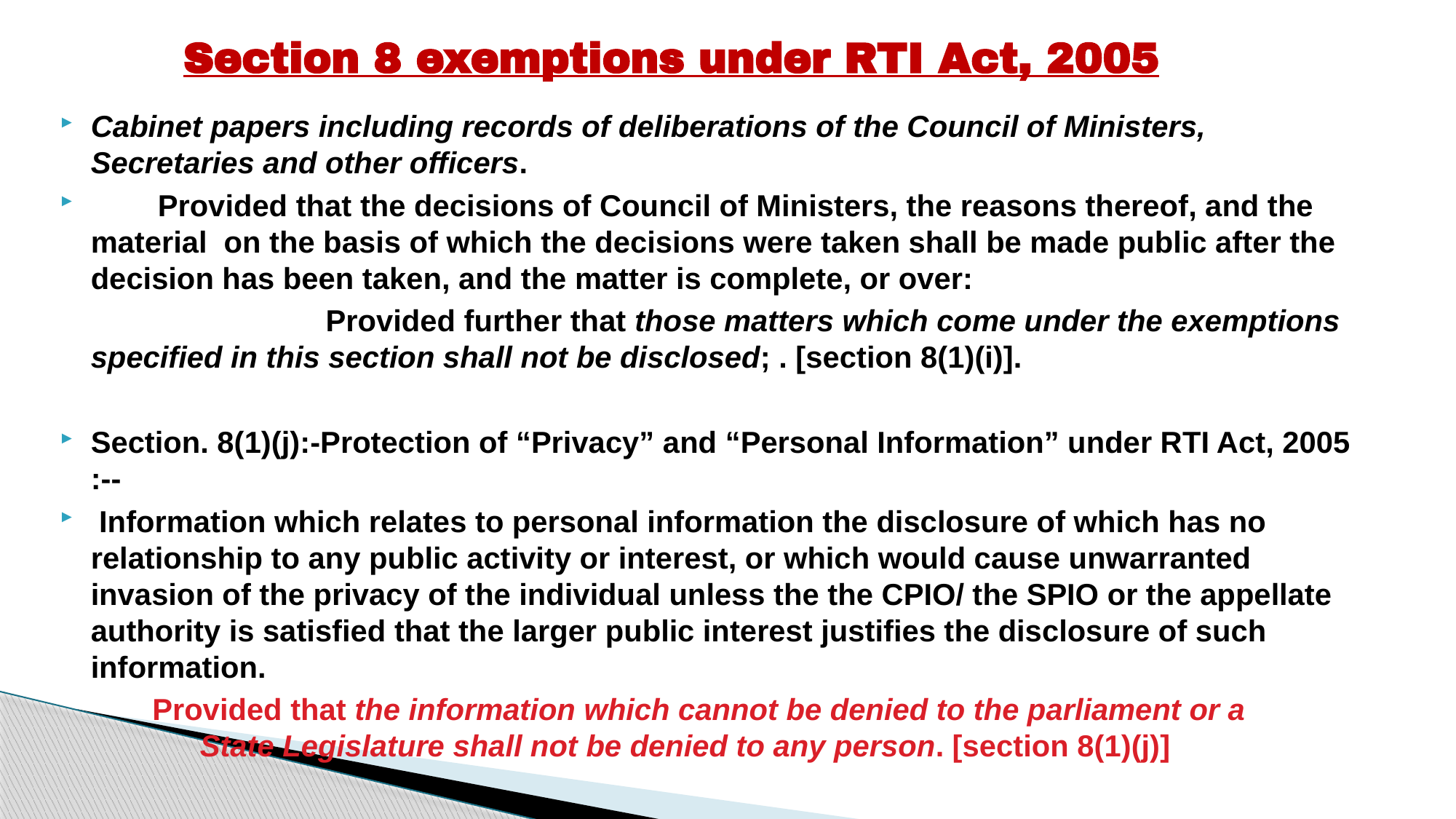

# Section 8 exemptions under RTI Act, 2005
Cabinet papers including records of deliberations of the Council of Ministers, Secretaries and other officers.
        Provided that the decisions of Council of Ministers, the reasons thereof, and the material  on the basis of which the decisions were taken shall be made public after the decision has been taken, and the matter is complete, or over:
			  Provided further that those matters which come under the exemptions specified in this section shall not be disclosed; . [section 8(1)(i)].

Section. 8(1)(j):-Protection of “Privacy” and “Personal Information” under RTI Act, 2005 :--
 Information which relates to personal information the disclosure of which has no relationship to any public activity or interest, or which would cause unwarranted invasion of the privacy of the individual unless the the CPIO/ the SPIO or the appellate authority is satisfied that the larger public interest justifies the disclosure of such information.
           Provided that the information which cannot be denied to the parliament or a 		State Legislature shall not be denied to any person. [section 8(1)(j)]